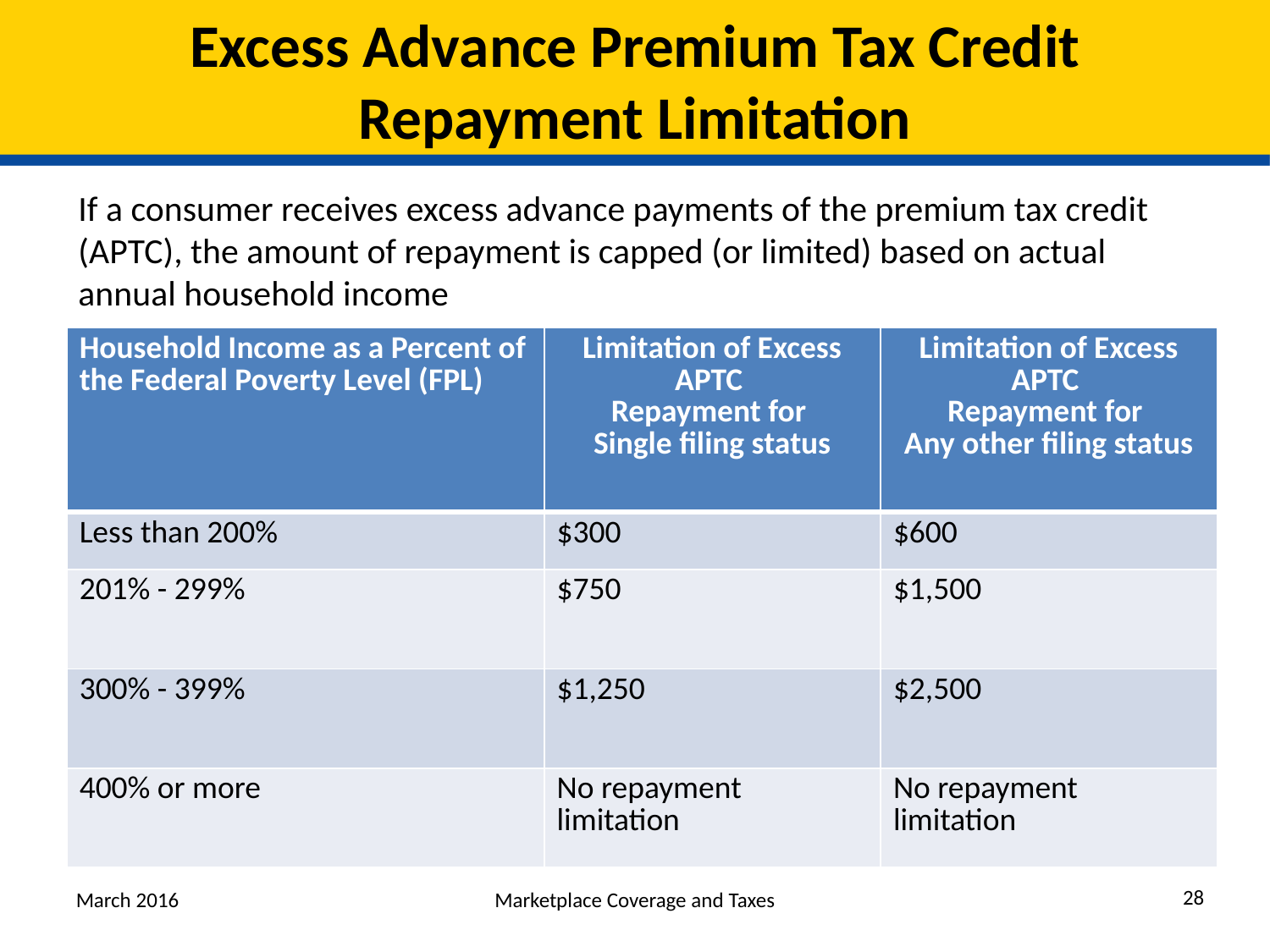

# Excess Advance Premium Tax Credit Repayment Limitation
If a consumer receives excess advance payments of the premium tax credit (APTC), the amount of repayment is capped (or limited) based on actual annual household income
| Household Income as a Percent of the Federal Poverty Level (FPL) | Limitation of Excess APTC Repayment for Single filing status | Limitation of Excess APTC Repayment for Any other filing status |
| --- | --- | --- |
| Less than 200% | $300 | $600 |
| 201% - 299% | $750 | $1,500 |
| 300% - 399% | $1,250 | $2,500 |
| 400% or more | No repayment limitation | No repayment limitation |
28
March 2016
Marketplace Coverage and Taxes